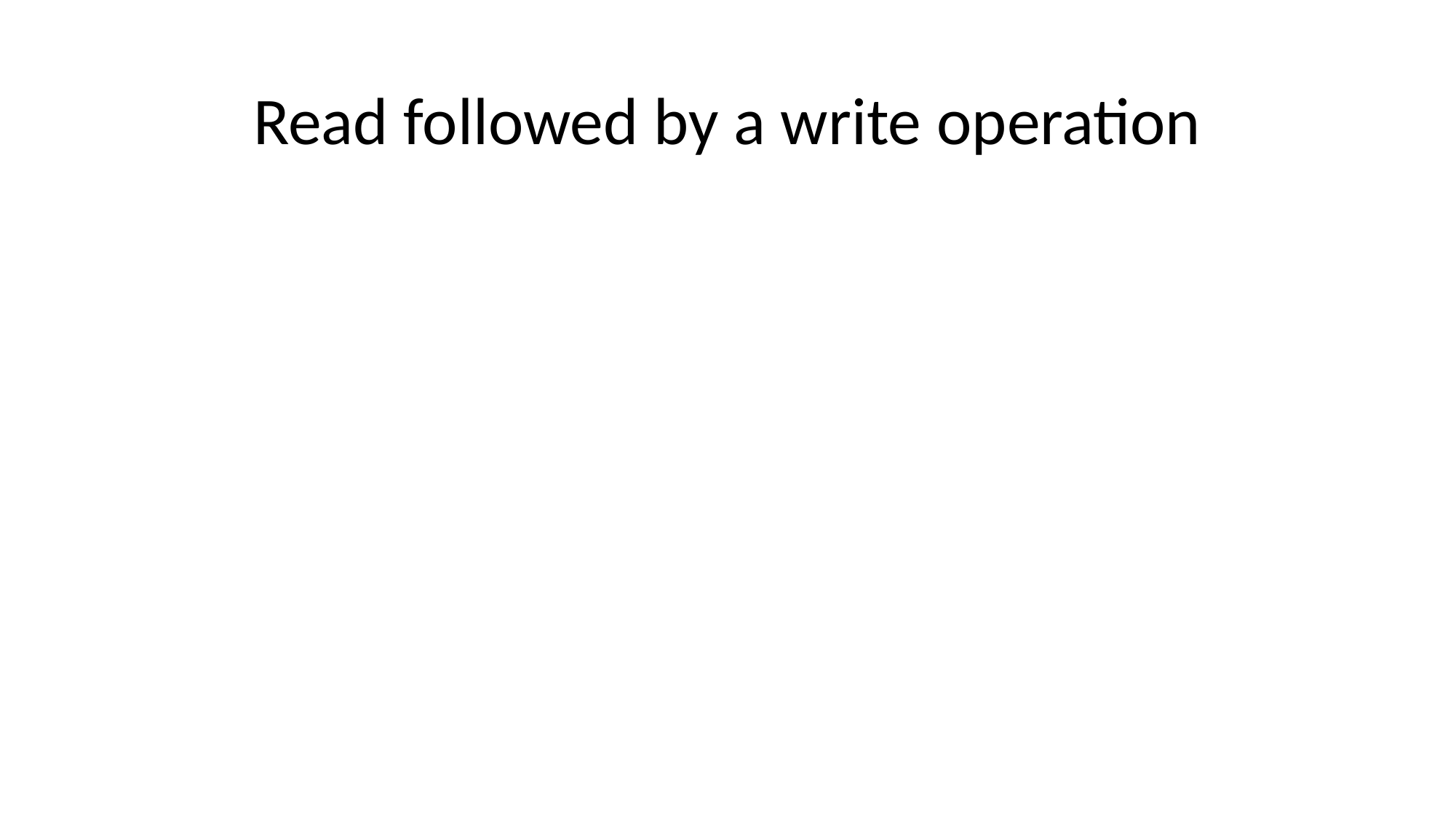

# Read followed by a write operation